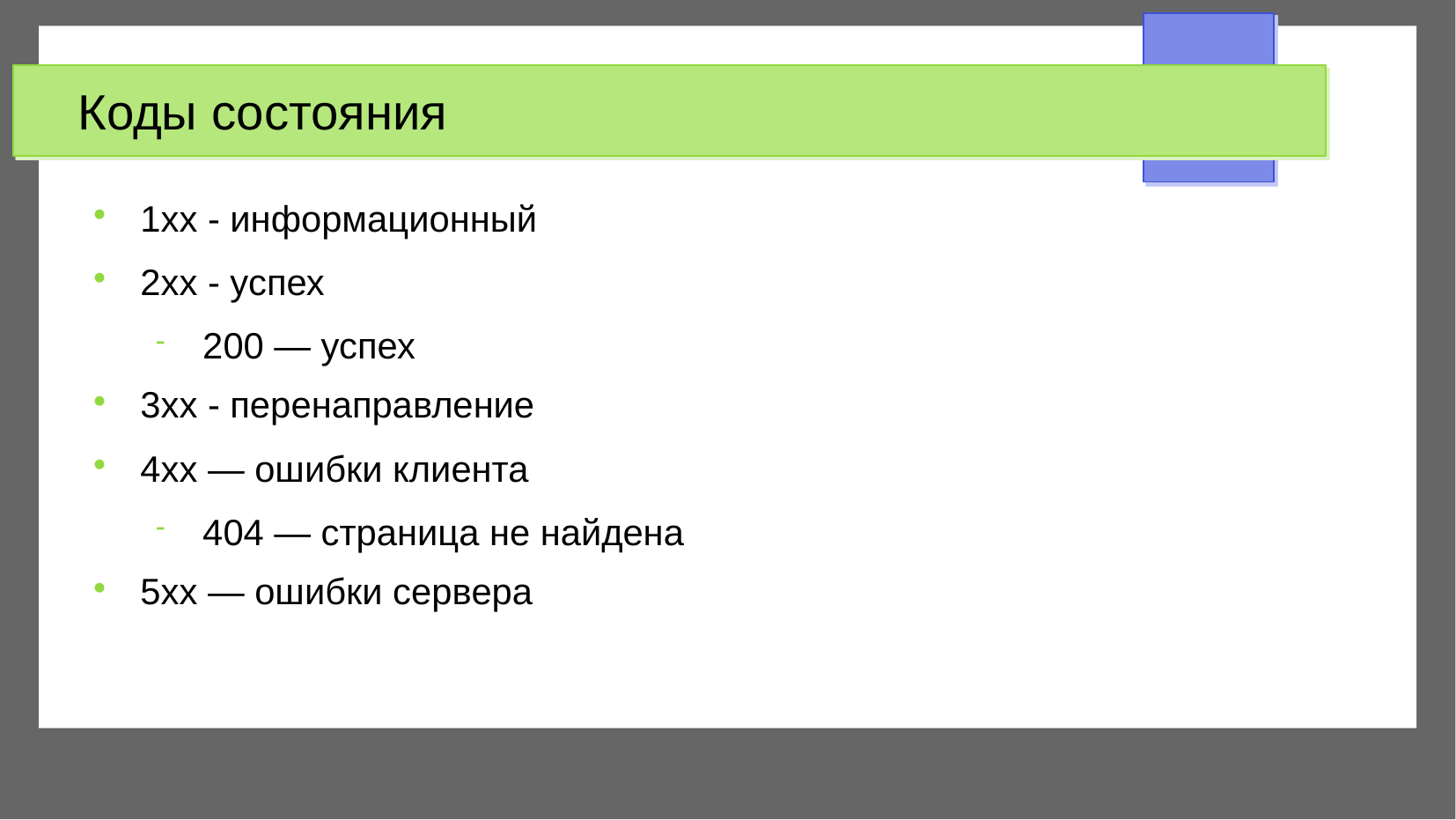

Коды состояния
1xx - информационный
2xx - успех
200 — успех
3xx - перенаправление
4xx — ошибки клиента
404 — cтраница не найдена
5xx — ошибки сервера